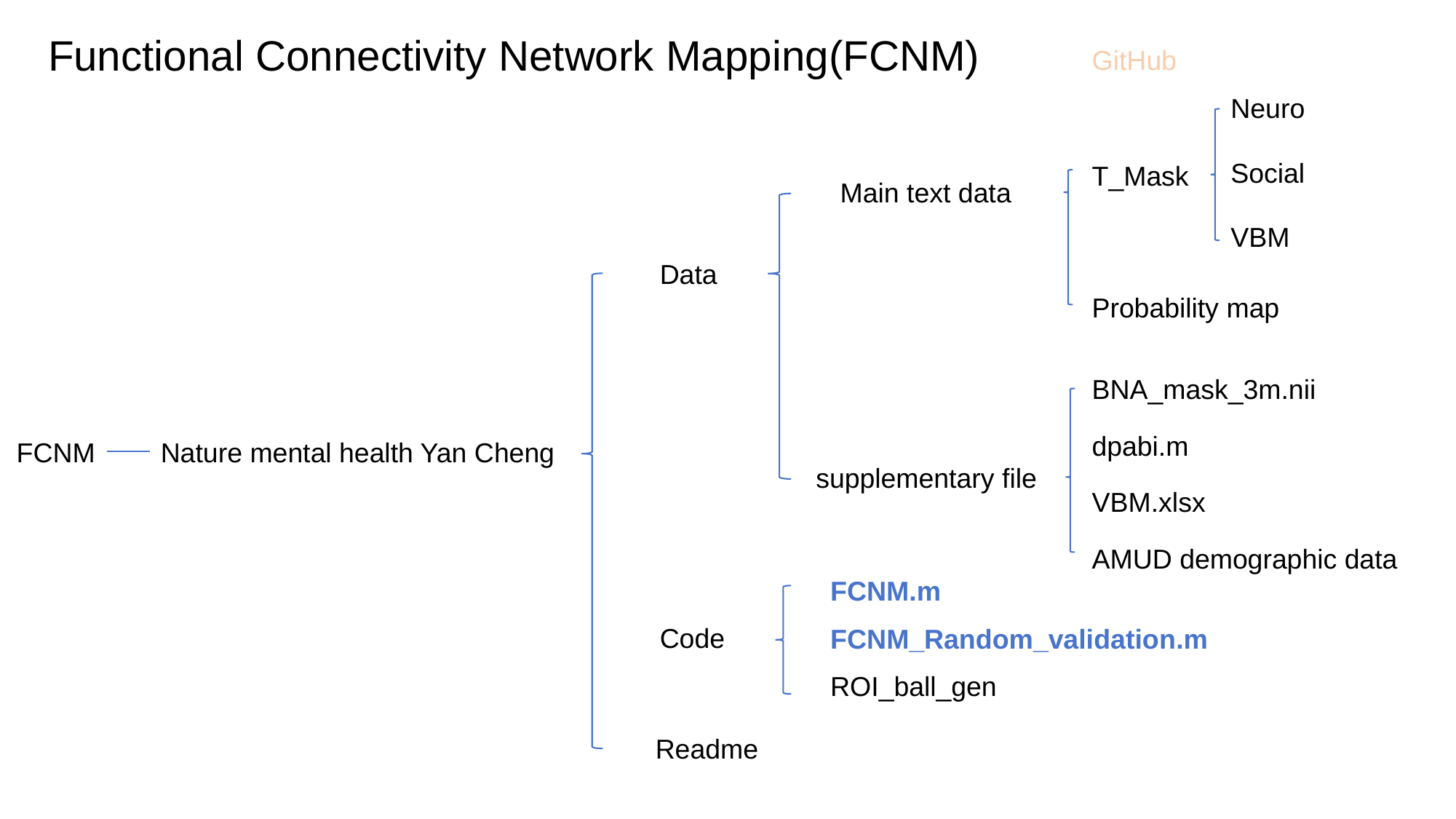

Functional Connectivity Network Mapping(FCNM)
GitHub
Neuro

Social
T_Mask
Main text data

VBM
Data

Probability map
BNA_mask_3m.nii

dpabi.m
FCNM
Nature mental health Yan Cheng
supplementary file
VBM.xlsx
AMUD demographic data
FCNM.m

Code
FCNM_Random_validation.m
ROI_ball_gen
Readme